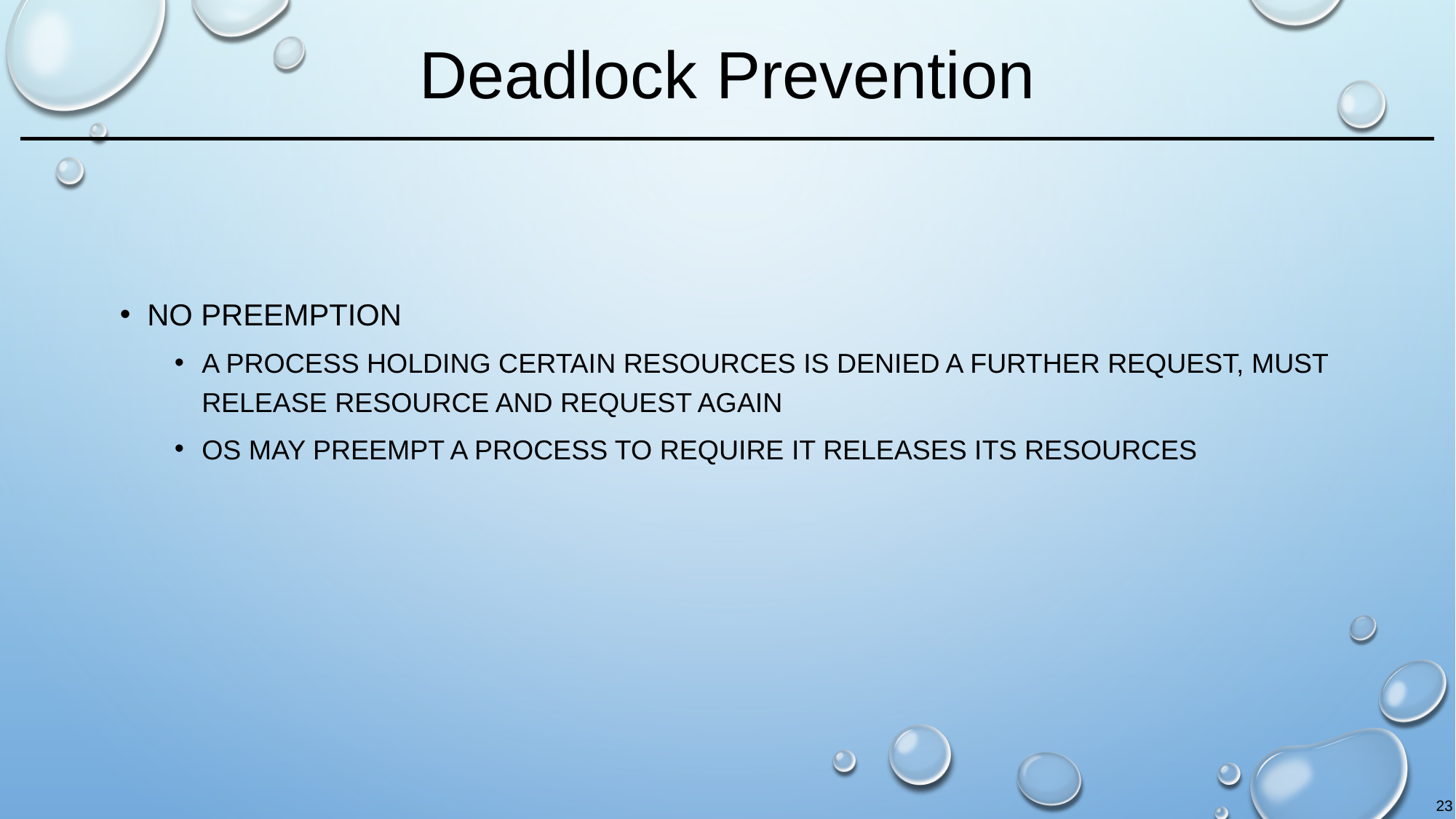

# Deadlock Prevention
No Preemption
A process holding certain resources is denied a further request, must release resource and request again
OS may preempt a process to require it releases its resources
23